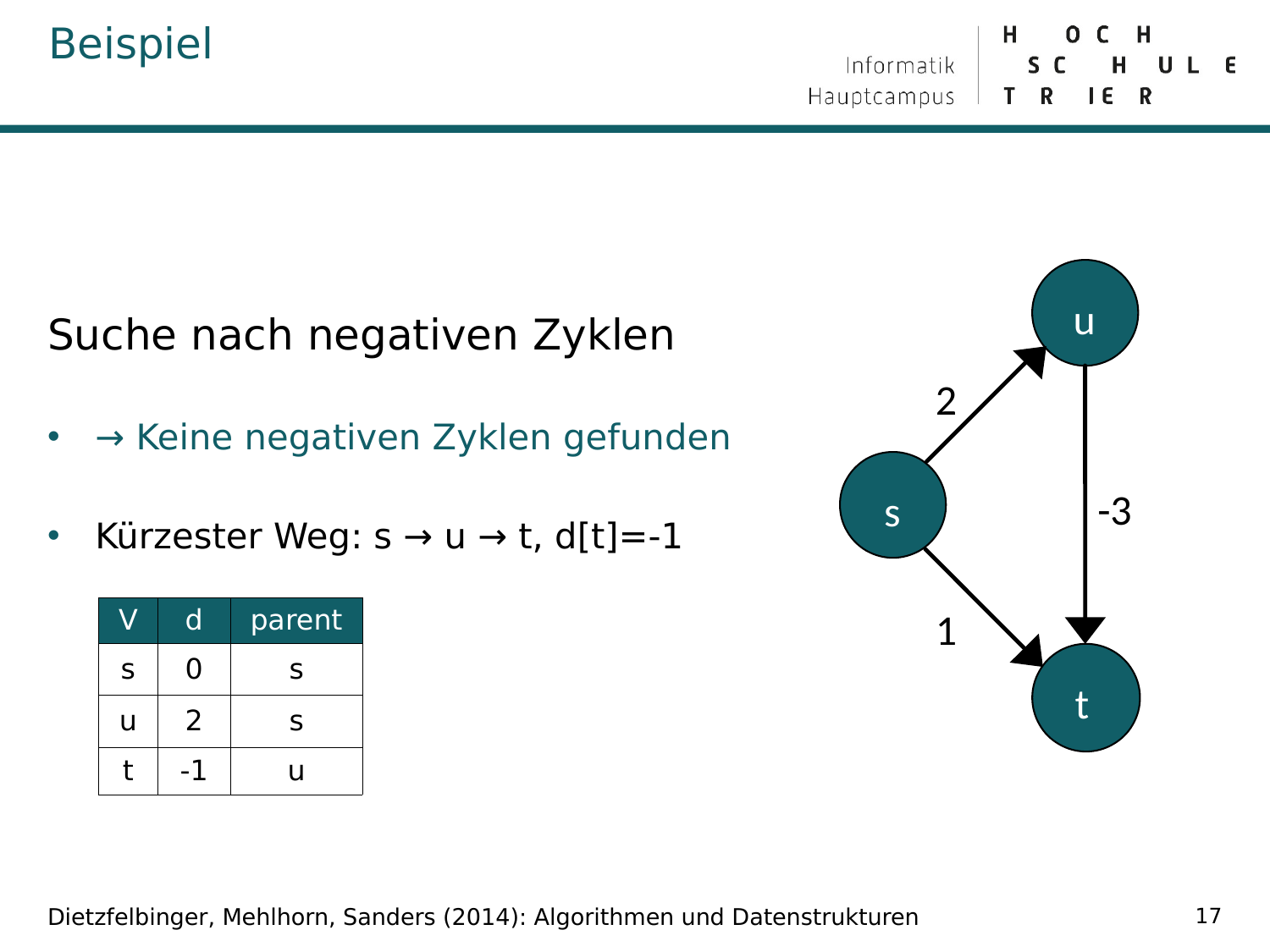

# Beispiel
Suche nach negativen Zyklen

→ Keine negativen Zyklen gefunden

Kürzester Weg: s → u → t, d[t]=-1

u

2

-3
s

1

t
| V | d | parent |
| --- | --- | --- |
| s | 0 | s |
| u | 2 | s |
| t | -1 | u |

17
Dietzfelbinger, Mehlhorn, Sanders (2014): Algorithmen und Datenstrukturen